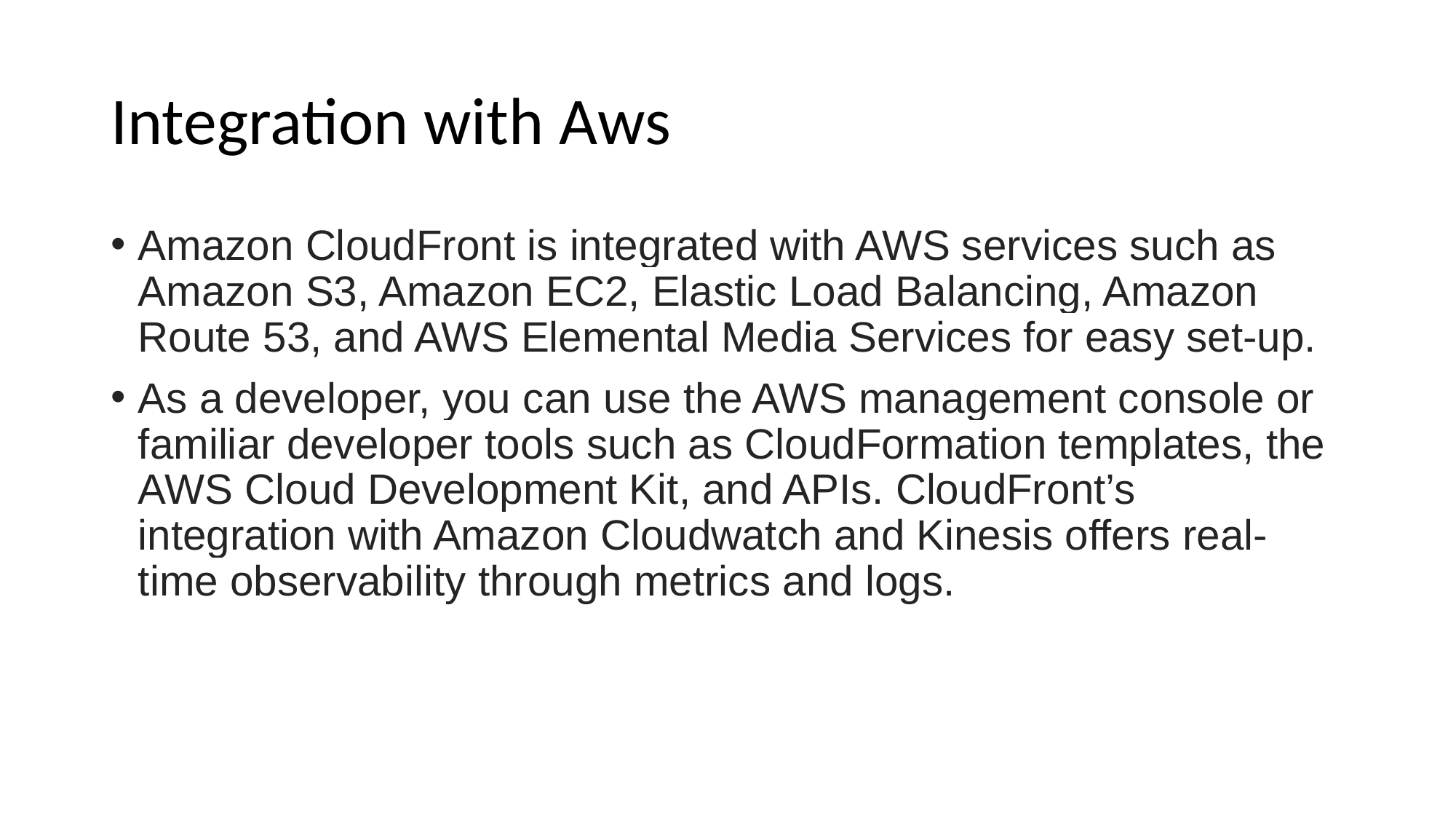

# Integration with Aws
Amazon CloudFront is integrated with AWS services such as Amazon S3, Amazon EC2, Elastic Load Balancing, Amazon Route 53, and AWS Elemental Media Services for easy set-up.
As a developer, you can use the AWS management console or familiar developer tools such as CloudFormation templates, the AWS Cloud Development Kit, and APIs. CloudFront’s integration with Amazon Cloudwatch and Kinesis offers real-time observability through metrics and logs.